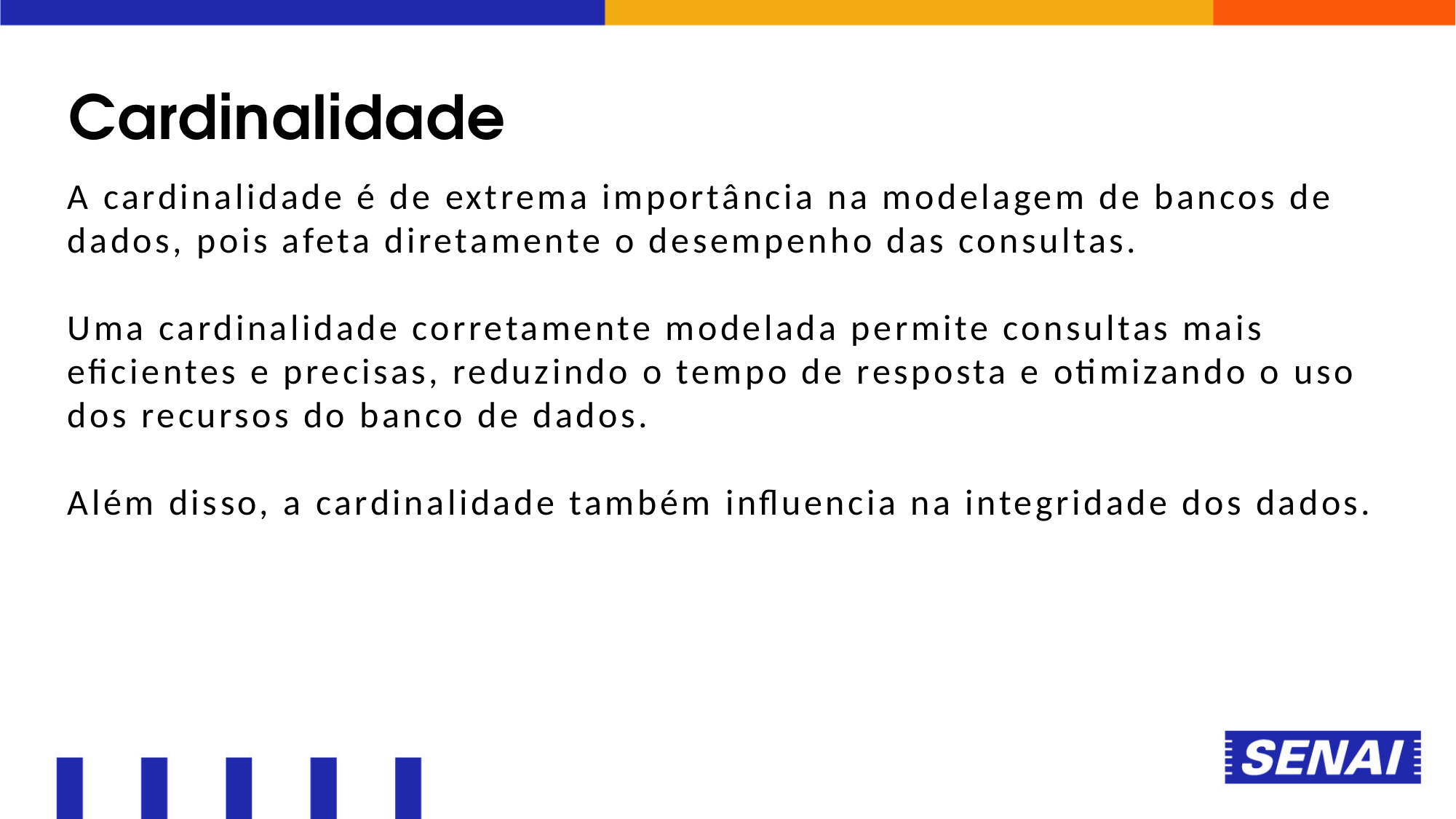

Cardinalidade
A cardinalidade é de extrema importância na modelagem de bancos de dados, pois afeta diretamente o desempenho das consultas.

Uma cardinalidade corretamente modelada permite consultas mais eficientes e precisas, reduzindo o tempo de resposta e otimizando o uso dos recursos do banco de dados.

Além disso, a cardinalidade também influencia na integridade dos dados.